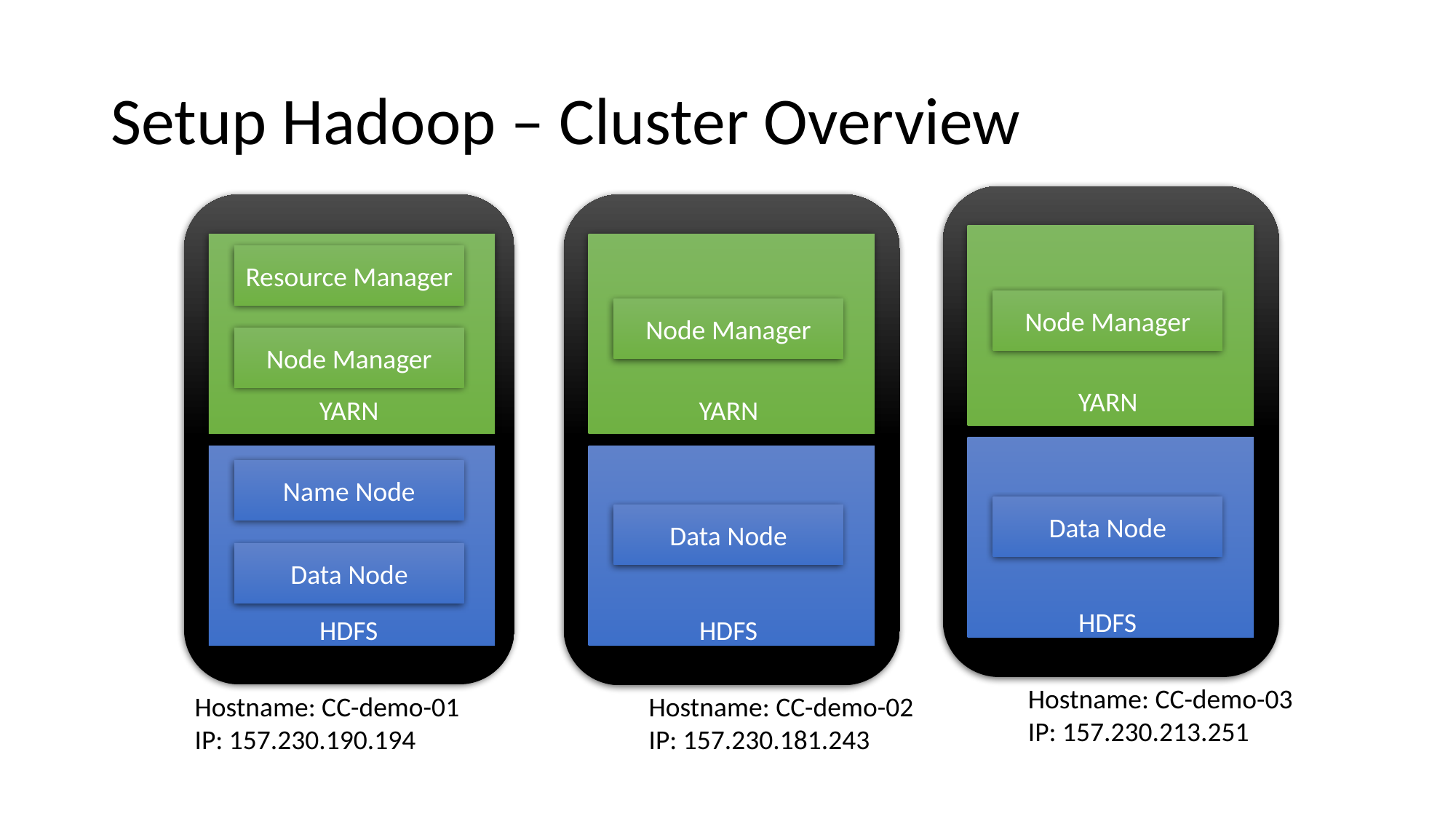

# Setup Hadoop – Cluster Overview

Resource Manager
Node Manager
Node Manager
Node Manager
YARN
YARN
YARN

Name Node
Data Node
Data Node
Data Node
HDFS
HDFS
HDFS
Hostname: CC-demo-03
IP: 157.230.213.251
Hostname: CC-demo-02
IP: 157.230.181.243
Hostname: CC-demo-01
IP: 157.230.190.194